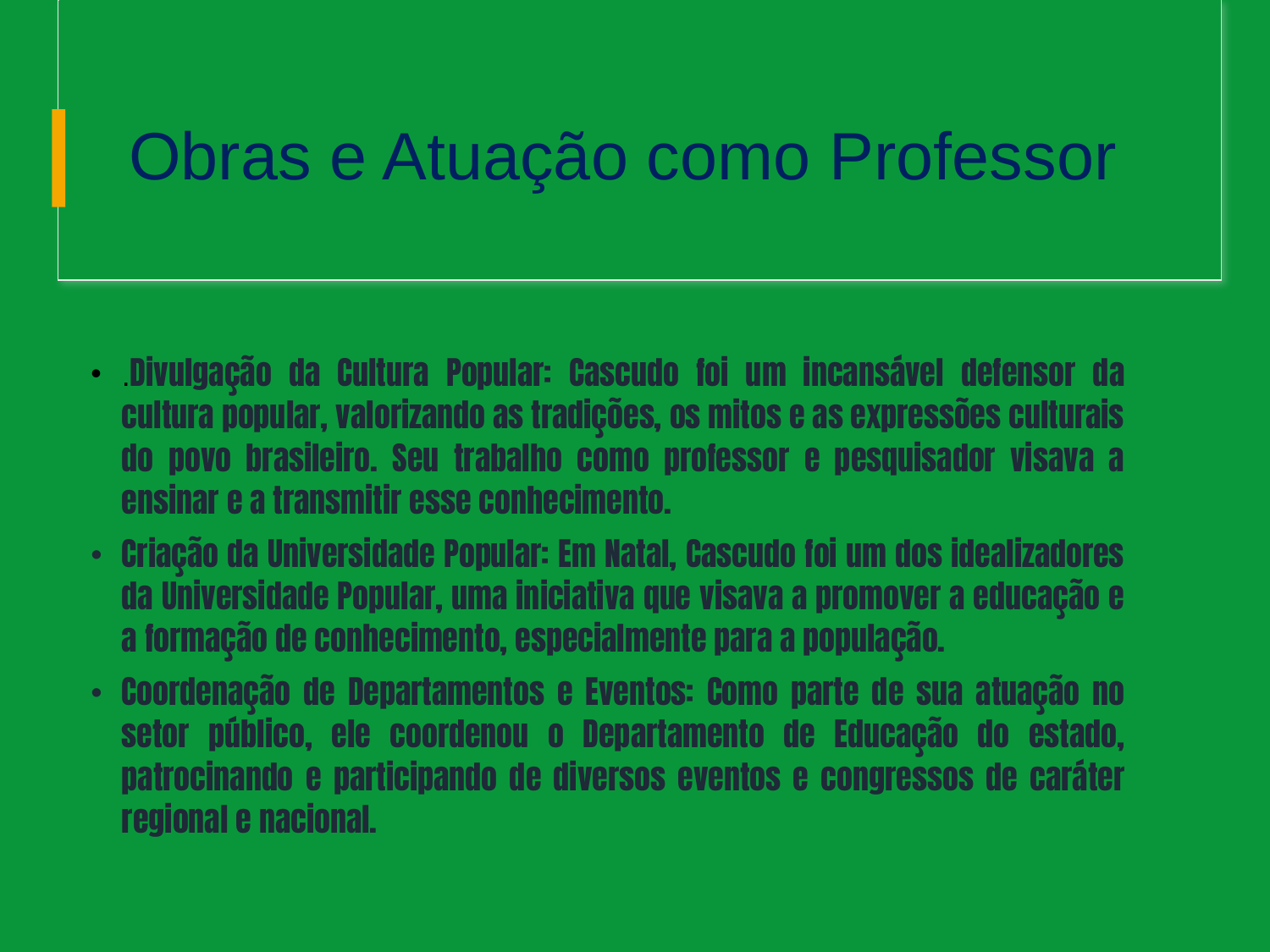

# Obras e Atuação como Professor
.Divulgação da Cultura Popular: Cascudo foi um incansável defensor da cultura popular, valorizando as tradições, os mitos e as expressões culturais do povo brasileiro. Seu trabalho como professor e pesquisador visava a ensinar e a transmitir esse conhecimento.
Criação da Universidade Popular: Em Natal, Cascudo foi um dos idealizadores da Universidade Popular, uma iniciativa que visava a promover a educação e a formação de conhecimento, especialmente para a população.
Coordenação de Departamentos e Eventos: Como parte de sua atuação no setor público, ele coordenou o Departamento de Educação do estado, patrocinando e participando de diversos eventos e congressos de caráter regional e nacional.